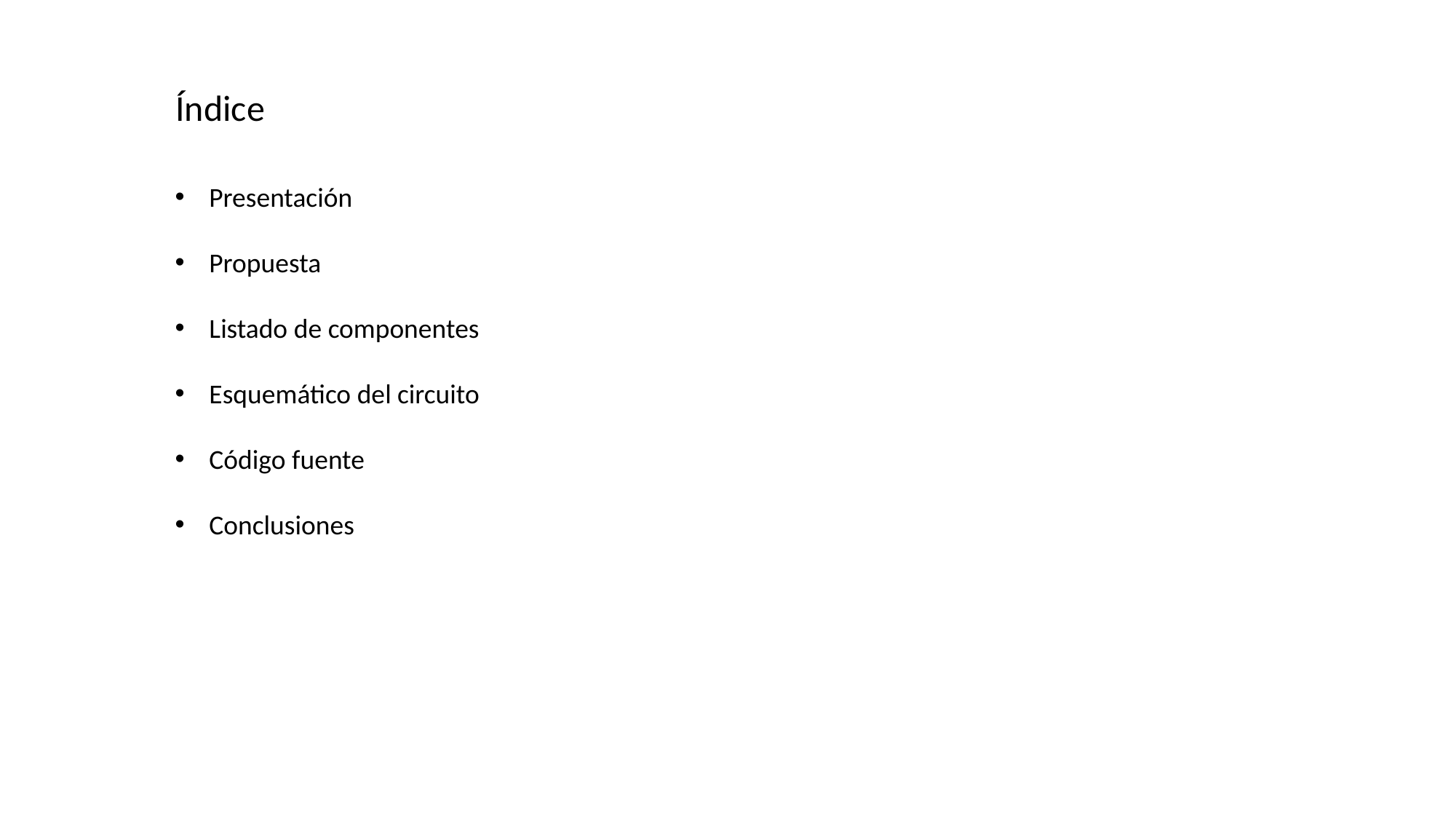

Índice
Presentación

Propuesta

Listado de componentes

Esquemático del circuito

Código fuente

Conclusiones